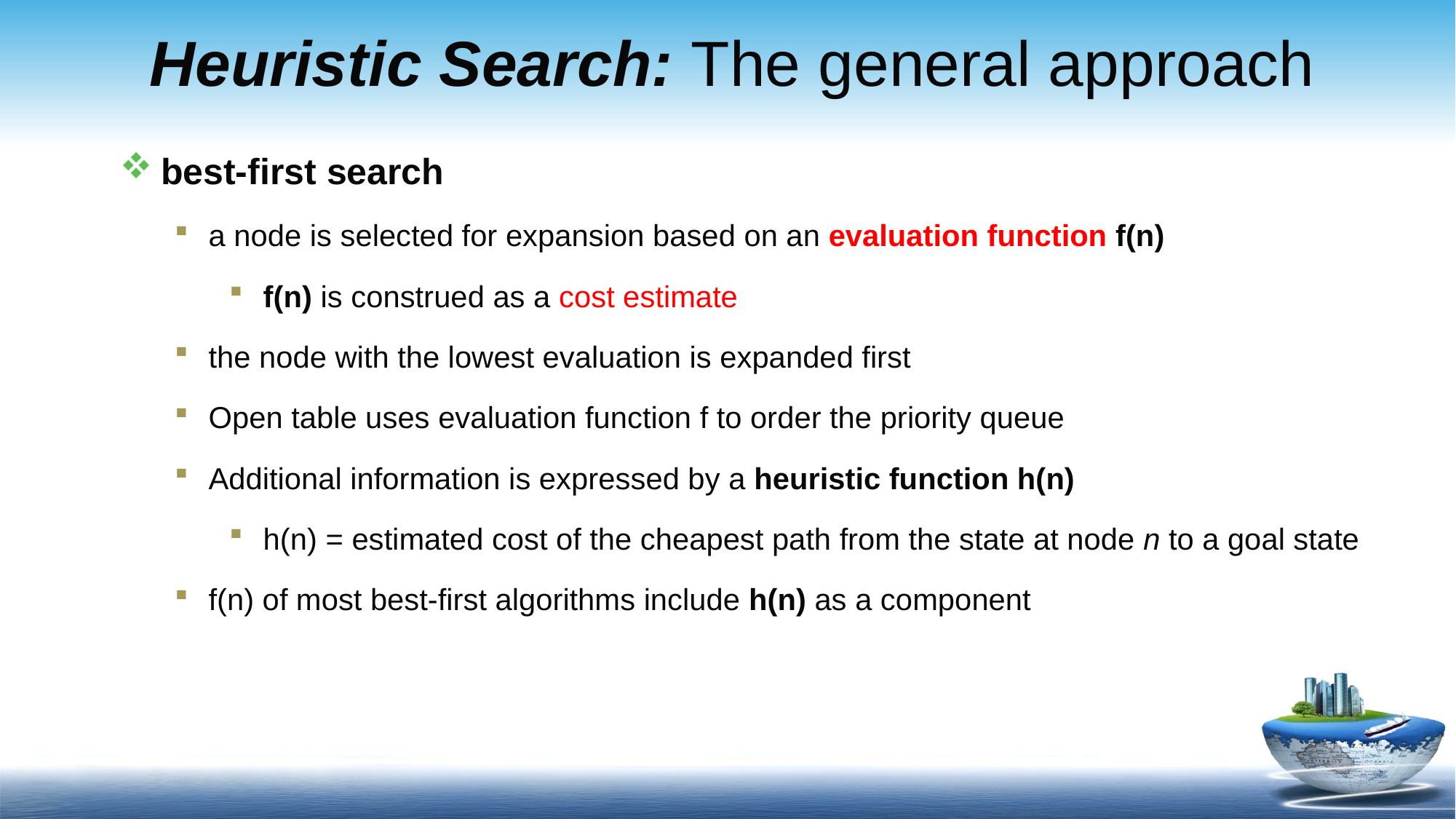

# Heuristic Search: The general approach
best-first search
a node is selected for expansion based on an evaluation function f(n)
f(n) is construed as a cost estimate
the node with the lowest evaluation is expanded first
Open table uses evaluation function f to order the priority queue
Additional information is expressed by a heuristic function h(n)
h(n) = estimated cost of the cheapest path from the state at node n to a goal state
f(n) of most best-first algorithms include h(n) as a component